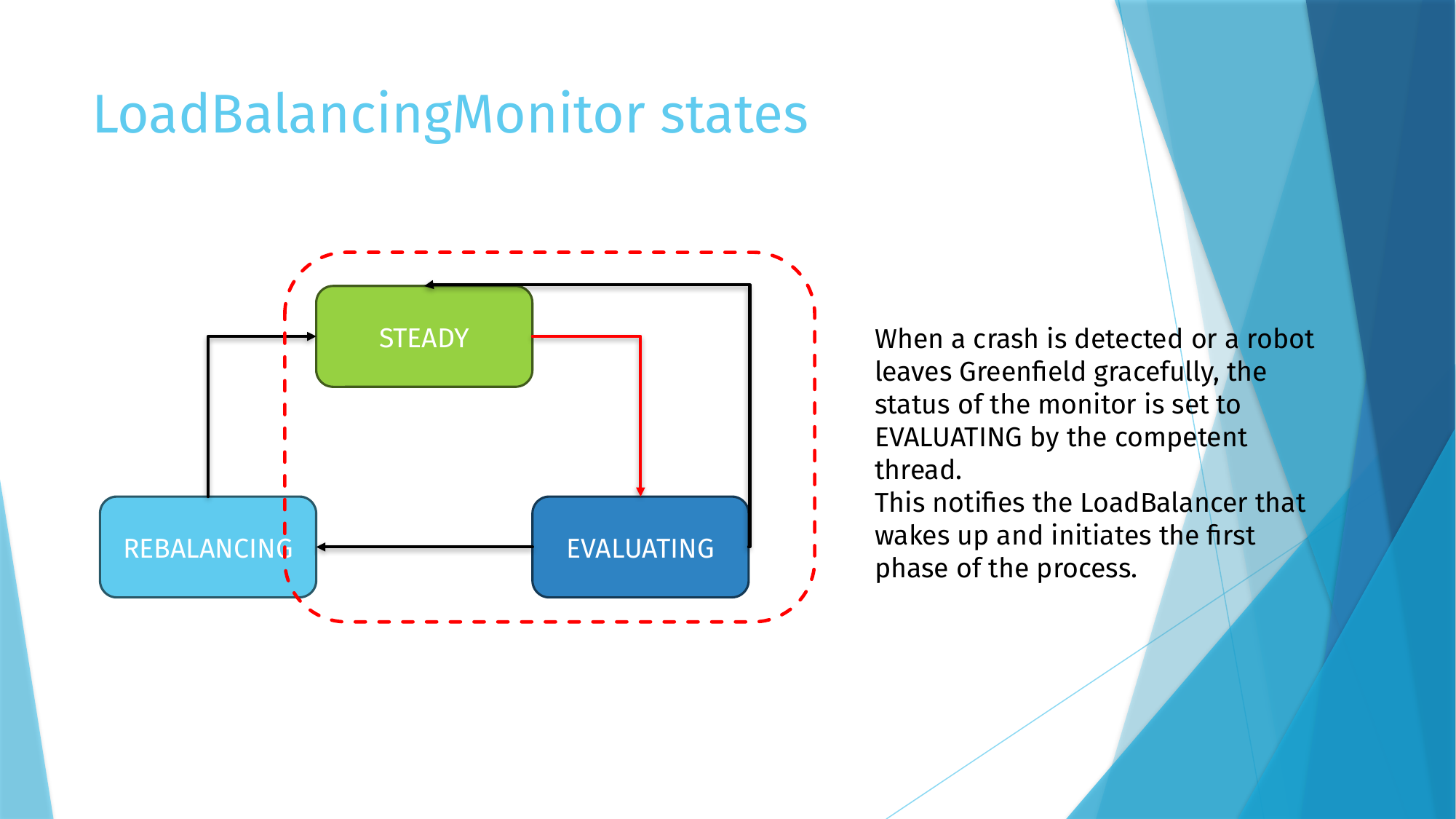

# LoadBalancingMonitor states

STEADY
When a crash is detected or a robot leaves Greenfield gracefully, the status of the monitor is set to EVALUATING by the competent thread.
This notifies the LoadBalancer that wakes up and initiates the first phase of the process.
REBALANCING
EVALUATING